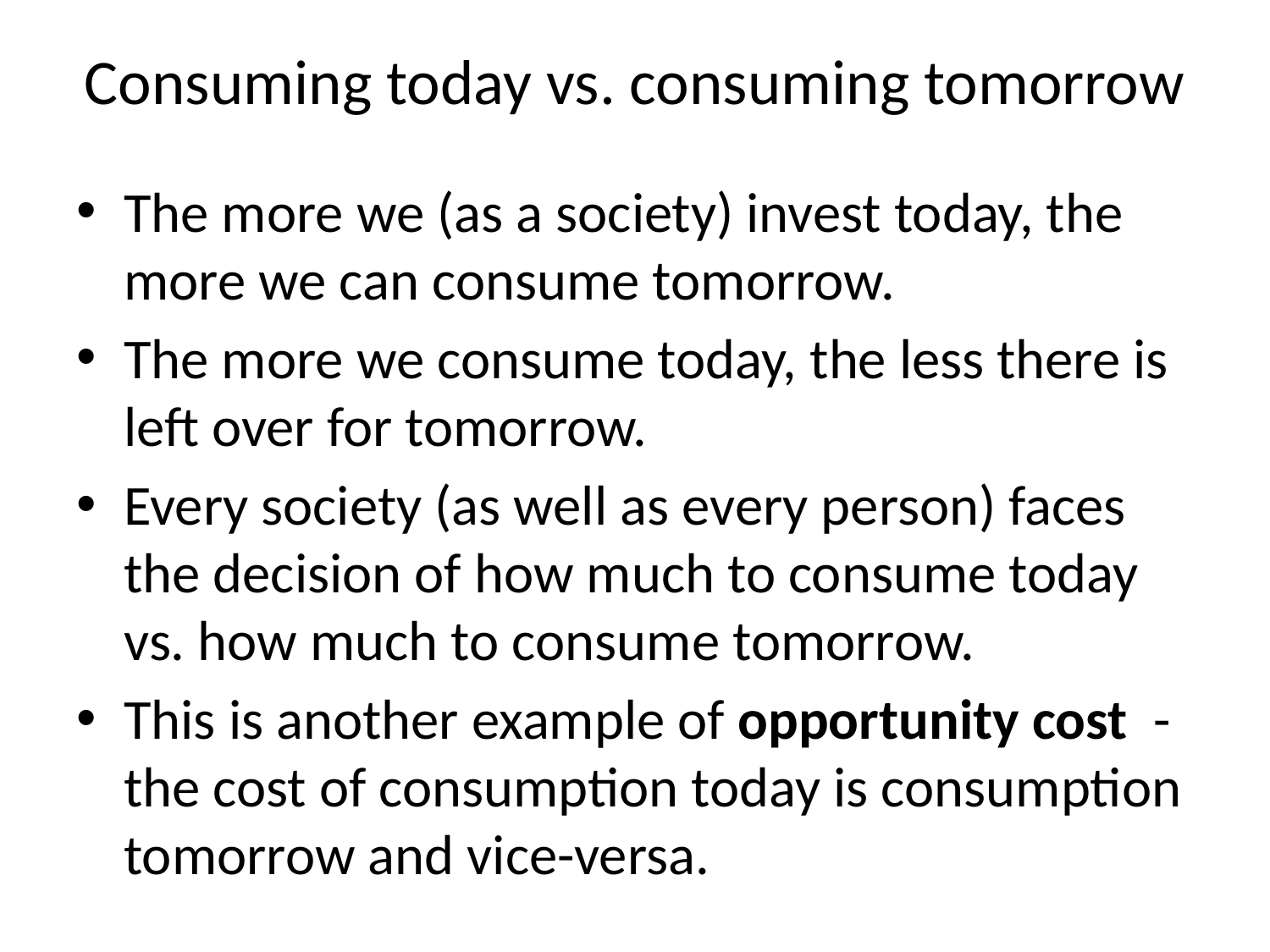

# Consuming today vs. consuming tomorrow
The more we (as a society) invest today, the more we can consume tomorrow.
The more we consume today, the less there is left over for tomorrow.
Every society (as well as every person) faces the decision of how much to consume today vs. how much to consume tomorrow.
This is another example of opportunity cost  - the cost of consumption today is consumption tomorrow and vice-versa.